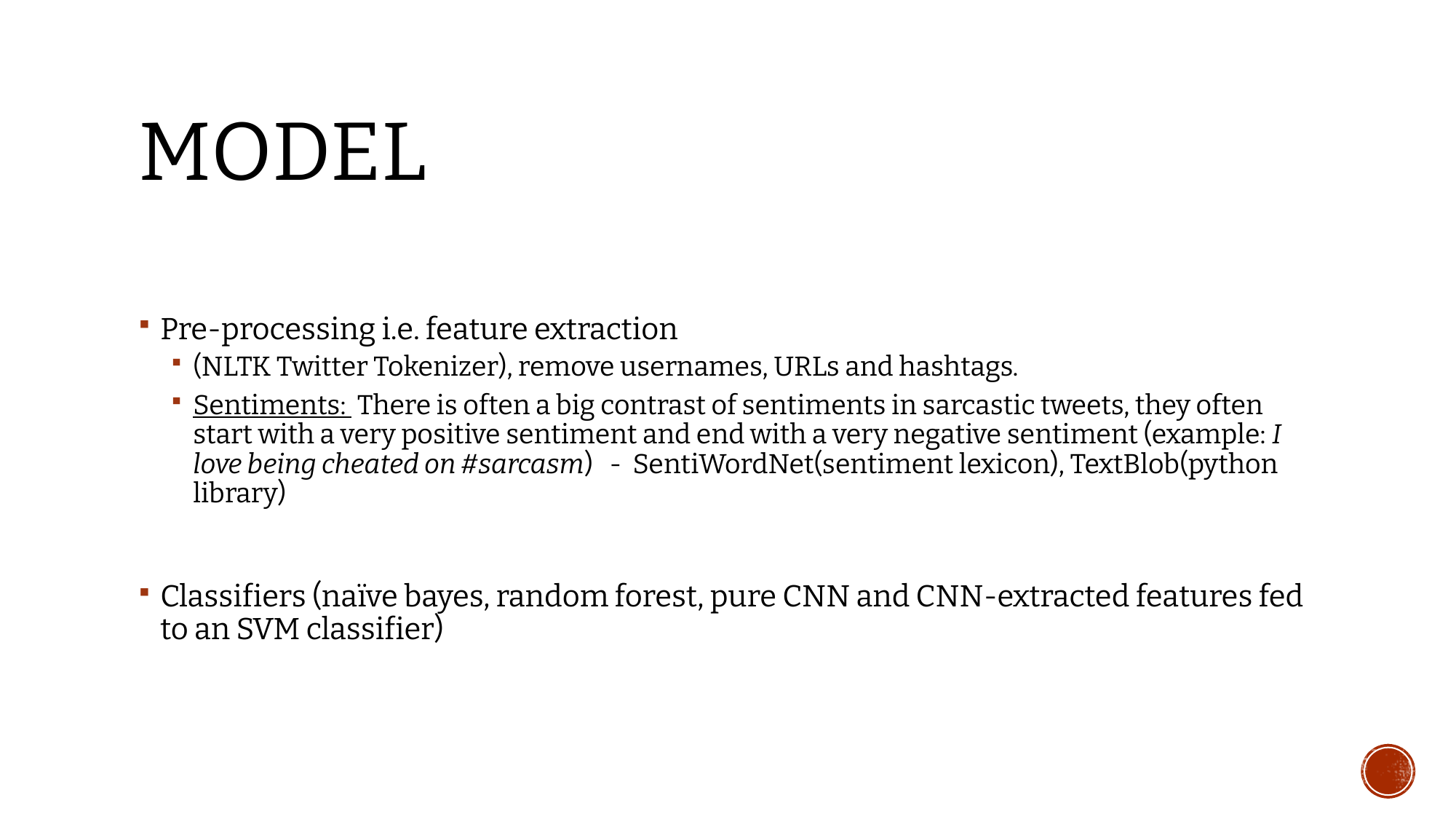

# model

Pre-processing i.e. feature extraction
(NLTK Twitter Tokenizer), remove usernames, URLs and hashtags.
Sentiments:  There is often a big contrast of sentiments in sarcastic tweets, they often start with a very positive sentiment and end with a very negative sentiment (example: I love being cheated on #sarcasm)   -  SentiWordNet(sentiment lexicon), TextBlob(python library)

Classifiers (naïve bayes, random forest, pure CNN and CNN-extracted features fed to an SVM classifier)